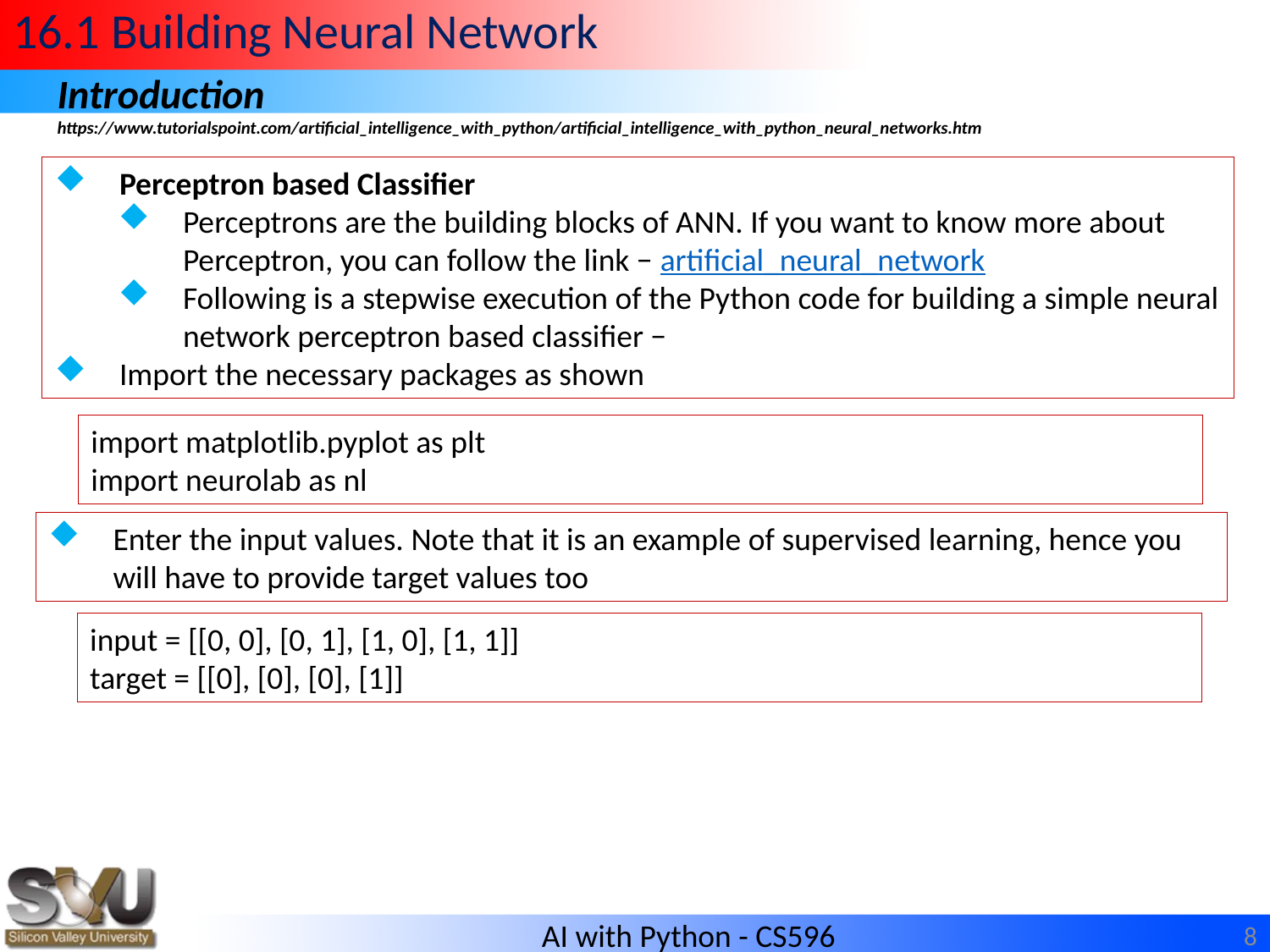

# 16.1 Building Neural Network
Introduction
https://www.tutorialspoint.com/artificial_intelligence_with_python/artificial_intelligence_with_python_neural_networks.htm
Perceptron based Classifier
Perceptrons are the building blocks of ANN. If you want to know more about Perceptron, you can follow the link − artificial_neural_network
Following is a stepwise execution of the Python code for building a simple neural network perceptron based classifier −
Import the necessary packages as shown
import matplotlib.pyplot as plt
import neurolab as nl
Enter the input values. Note that it is an example of supervised learning, hence you will have to provide target values too
input = [[0, 0], [0, 1], [1, 0], [1, 1]]
target = [[0], [0], [0], [1]]
8
AI with Python - CS596